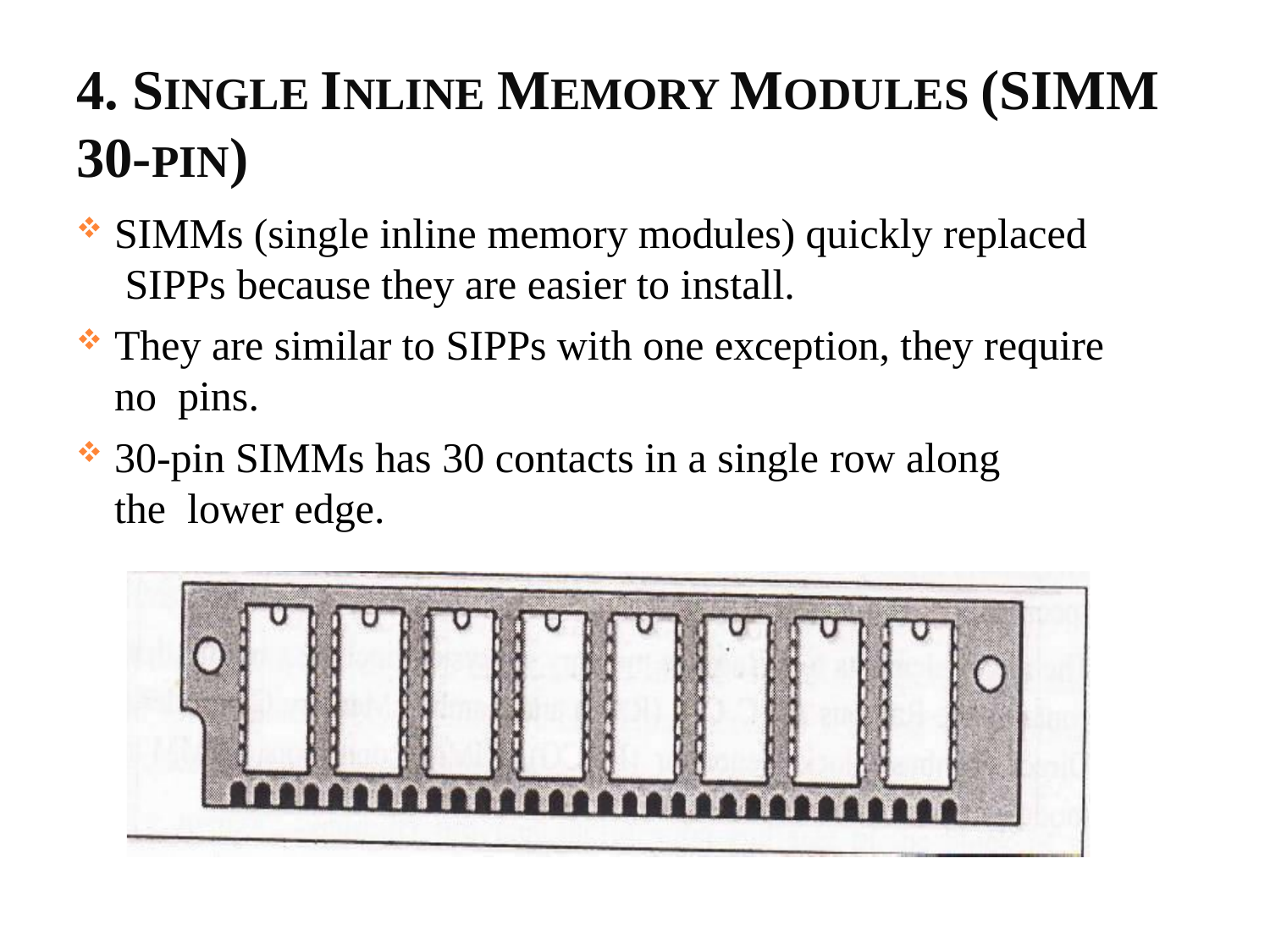

# 4. SINGLE INLINE MEMORY MODULES (SIMM  30-PIN)
SIMMs (single inline memory modules) quickly replaced  SIPPs because they are easier to install.
They are similar to SIPPs with one exception, they require no  pins.
30-pin SIMMs has 30 contacts in a single row along the  lower edge.

73